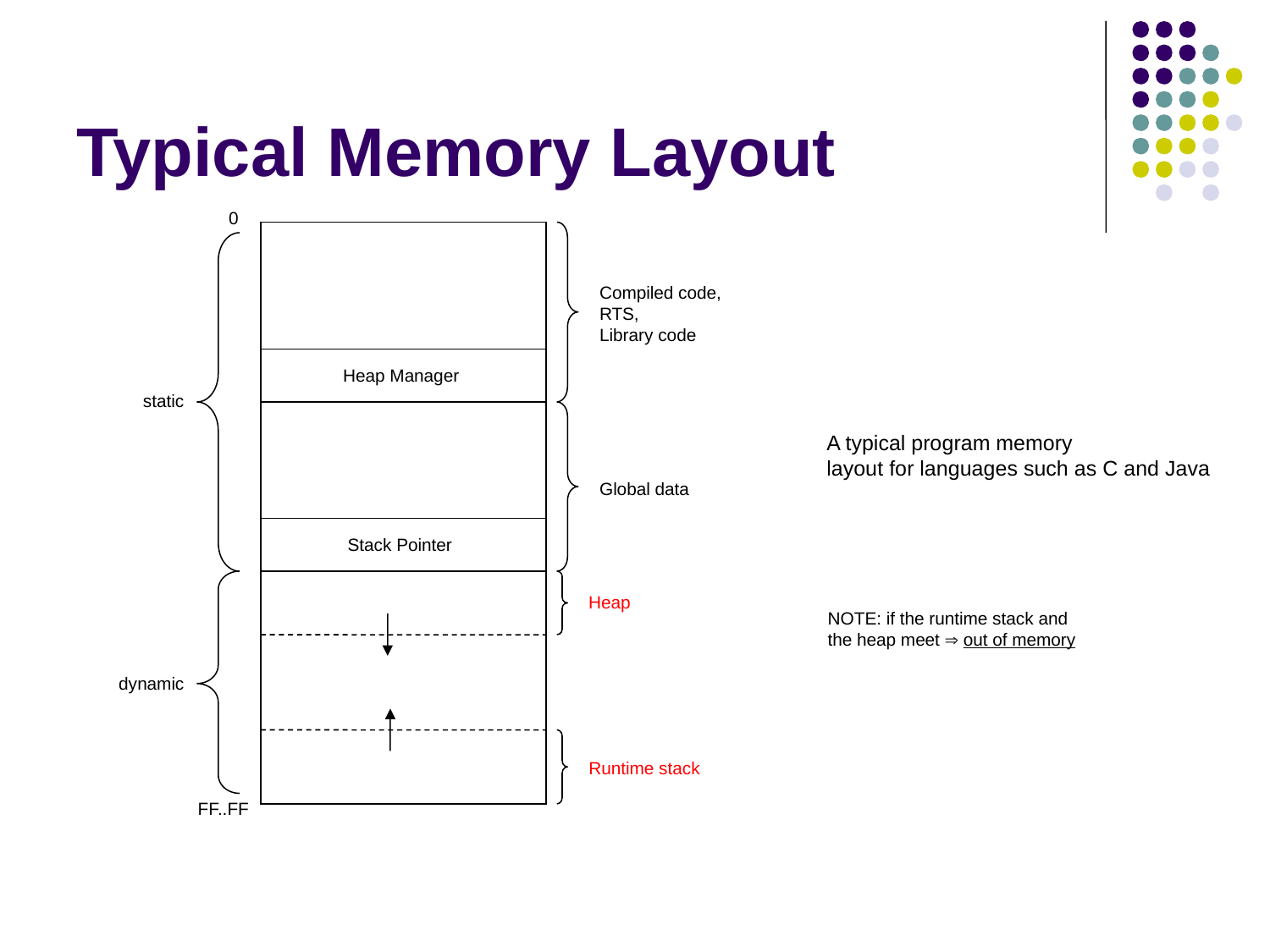

# Typical Memory Layout
0

Compiled code,
RTS,
Library code

Heap Manager
static

Global data

Stack Pointer

Heap

dynamic

Runtime stack
FF..FF
A typical program memory
layout for languages such as C and Java
NOTE: if the runtime stack and
the heap meet ⇒ out of memory